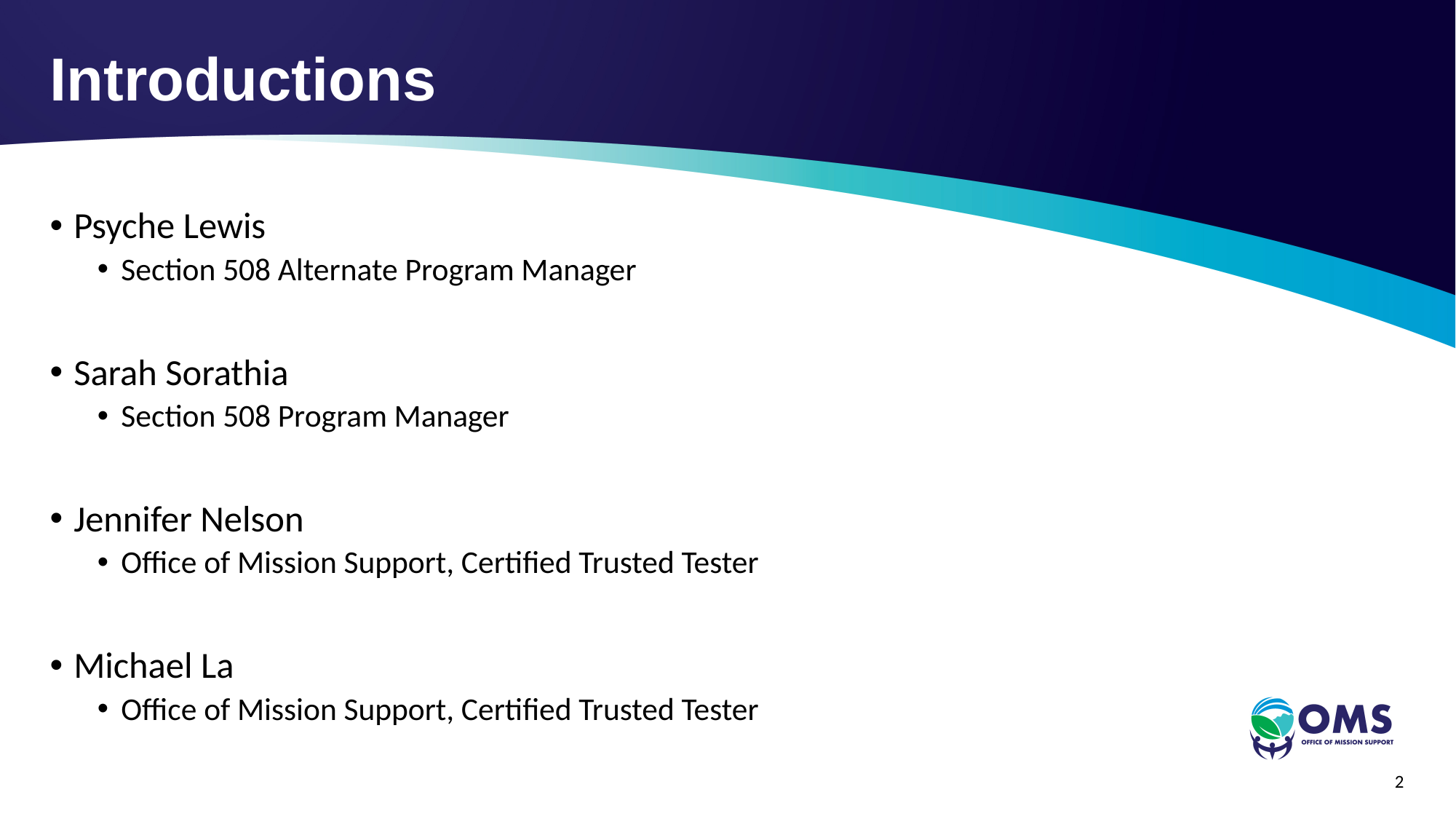

# Introductions
Psyche Lewis
Section 508 Alternate Program Manager

Sarah Sorathia
Section 508 Program Manager

Jennifer Nelson
Office of Mission Support, Certified Trusted Tester

Michael La
Office of Mission Support, Certified Trusted Tester
2